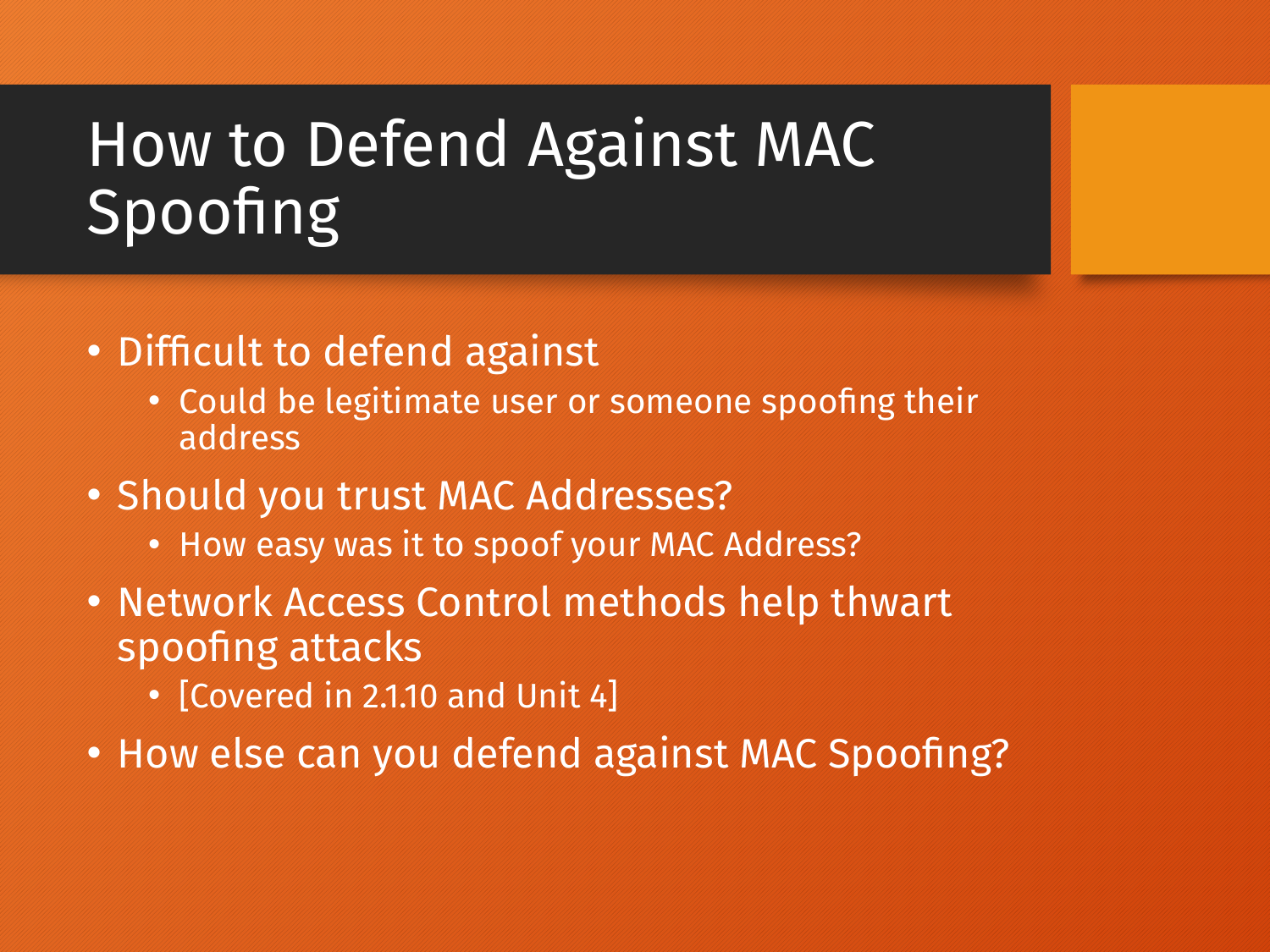

# How to Defend Against MAC Spoofing
Difficult to defend against
Could be legitimate user or someone spoofing their address
Should you trust MAC Addresses?
How easy was it to spoof your MAC Address?
Network Access Control methods help thwart spoofing attacks
[Covered in 2.1.10 and Unit 4]
How else can you defend against MAC Spoofing?